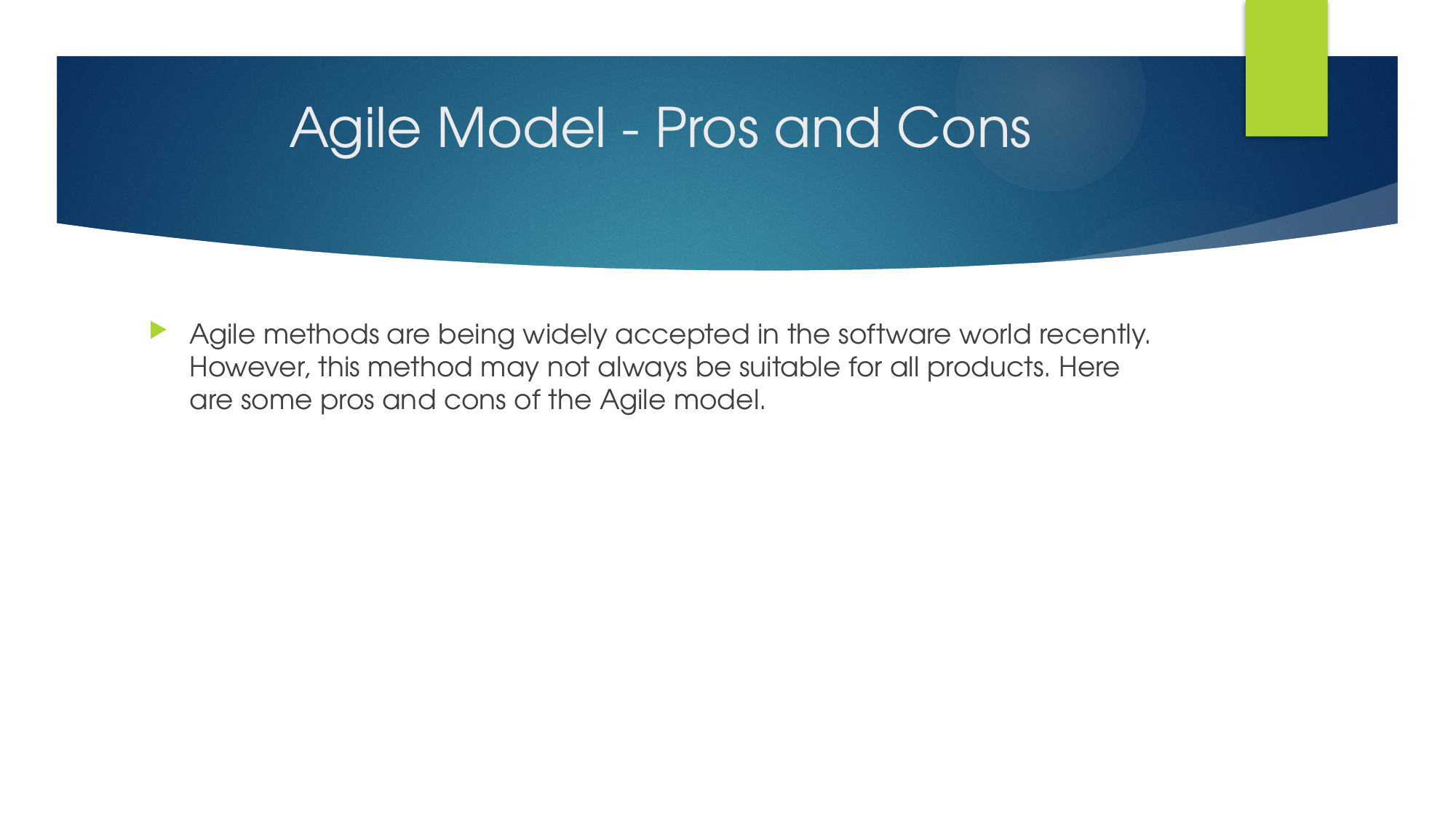

# Agile Model - Pros and Cons
Agile methods are being widely accepted in the software world recently. However, this method may not always be suitable for all products. Here are some pros and cons of the Agile model.